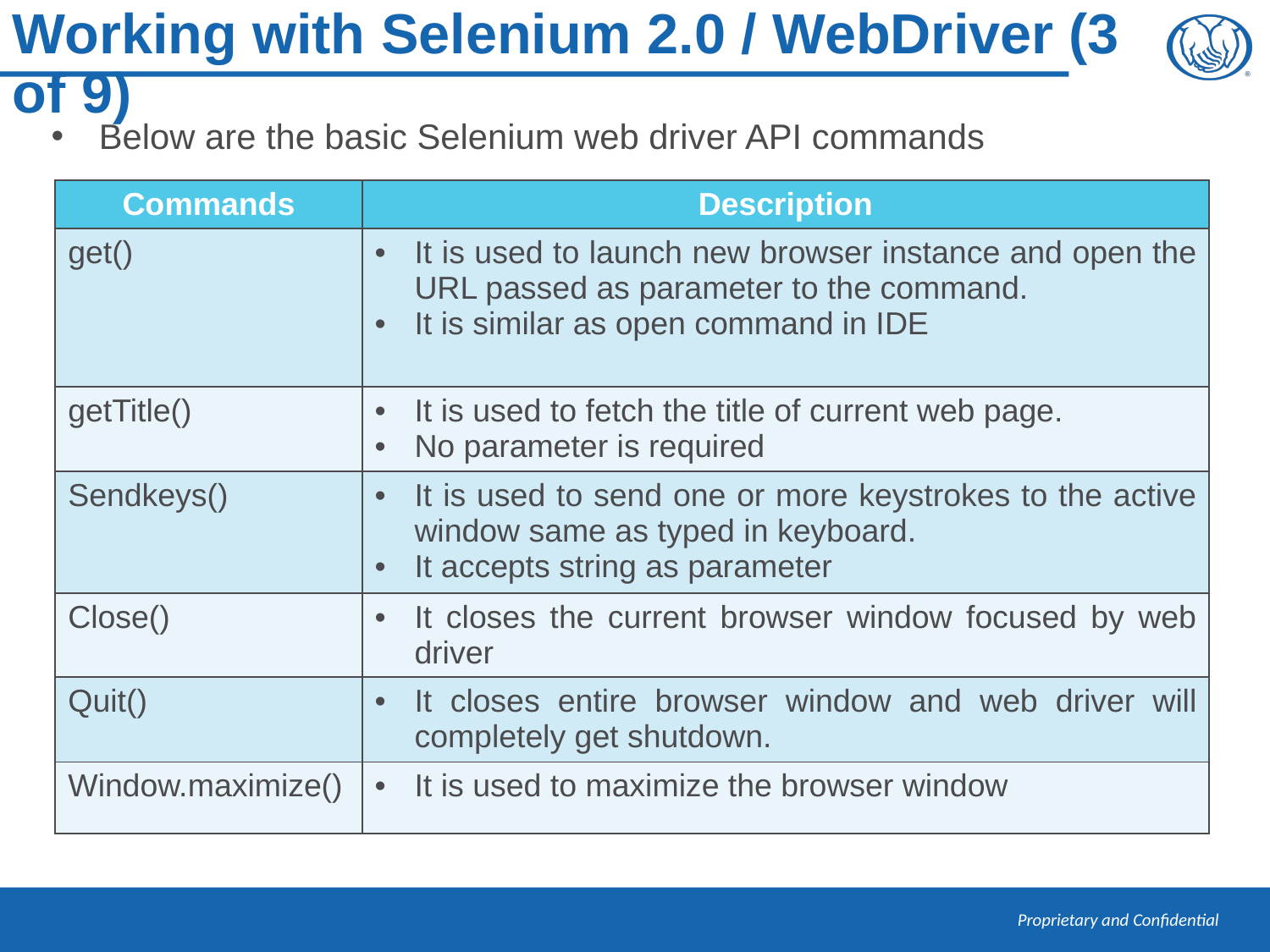

Working with Selenium 2.0 / WebDriver (3 of 9)
Below are the basic Selenium web driver API commands
| Commands | Description |
| --- | --- |
| get() | It is used to launch new browser instance and open the URL passed as parameter to the command. It is similar as open command in IDE |
| getTitle() | It is used to fetch the title of current web page. No parameter is required |
| Sendkeys() | It is used to send one or more keystrokes to the active window same as typed in keyboard. It accepts string as parameter |
| Close() | It closes the current browser window focused by web driver |
| Quit() | It closes entire browser window and web driver will completely get shutdown. |
| Window.maximize() | It is used to maximize the browser window |